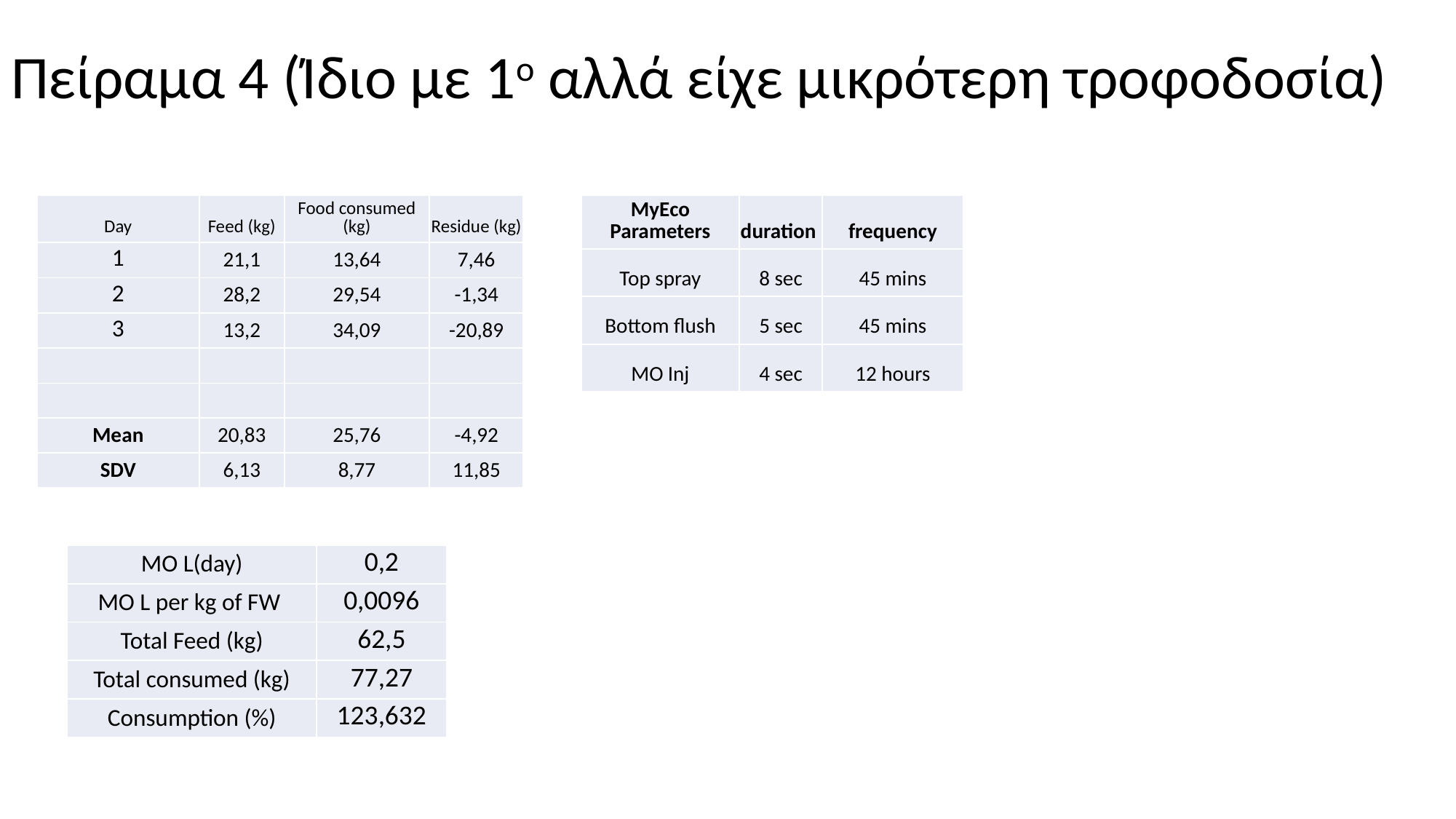

# Πείραμα 4 (Ίδιο με 1ο αλλά είχε μικρότερη τροφοδοσία)
| Day | Feed (kg) | Food consumed (kg) | Residue (kg) |
| --- | --- | --- | --- |
| 1 | 21,1 | 13,64 | 7,46 |
| 2 | 28,2 | 29,54 | -1,34 |
| 3 | 13,2 | 34,09 | -20,89 |
|  |  |  |  |
|  |  |  |  |
| Mean | 20,83 | 25,76 | -4,92 |
| SDV | 6,13 | 8,77 | 11,85 |
| MyΕco Parameters | duration | frequency |
| --- | --- | --- |
| Top spray | 8 sec | 45 mins |
| Bottom flush | 5 sec | 45 mins |
| MO Inj | 4 sec | 12 hours |
| MO L(day) | 0,2 |
| --- | --- |
| MO L per kg of FW | 0,0096 |
| Total Feed (kg) | 62,5 |
| Total consumed (kg) | 77,27 |
| Consumption (%) | 123,632 |